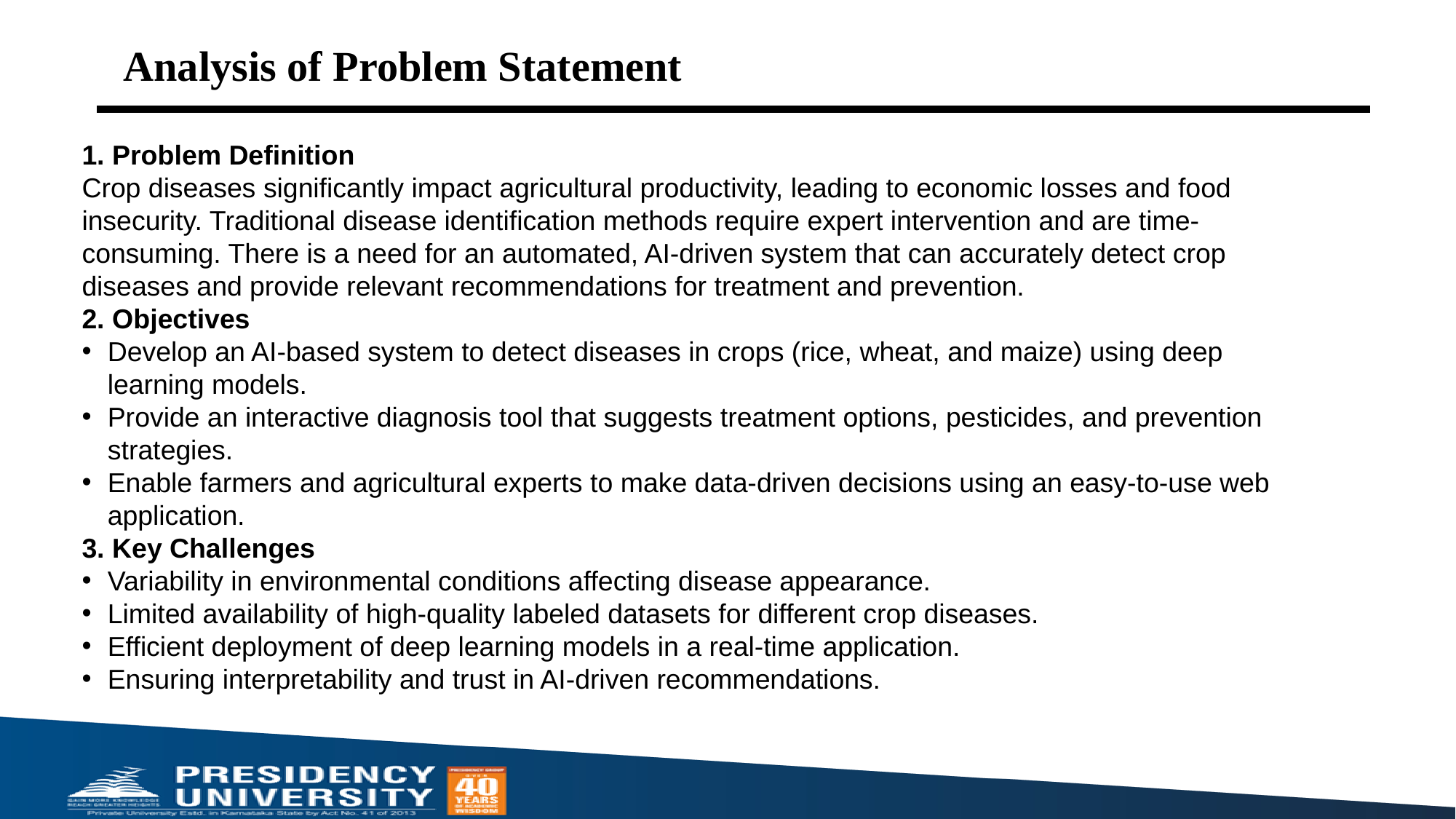

Analysis of Problem Statement

1. Problem Definition
Crop diseases significantly impact agricultural productivity, leading to economic losses and food insecurity. Traditional disease identification methods require expert intervention and are time-consuming. There is a need for an automated, AI-driven system that can accurately detect crop diseases and provide relevant recommendations for treatment and prevention.
2. Objectives
Develop an AI-based system to detect diseases in crops (rice, wheat, and maize) using deep learning models.
Provide an interactive diagnosis tool that suggests treatment options, pesticides, and prevention strategies.
Enable farmers and agricultural experts to make data-driven decisions using an easy-to-use web application.
3. Key Challenges
Variability in environmental conditions affecting disease appearance.
Limited availability of high-quality labeled datasets for different crop diseases.
Efficient deployment of deep learning models in a real-time application.
Ensuring interpretability and trust in AI-driven recommendations.